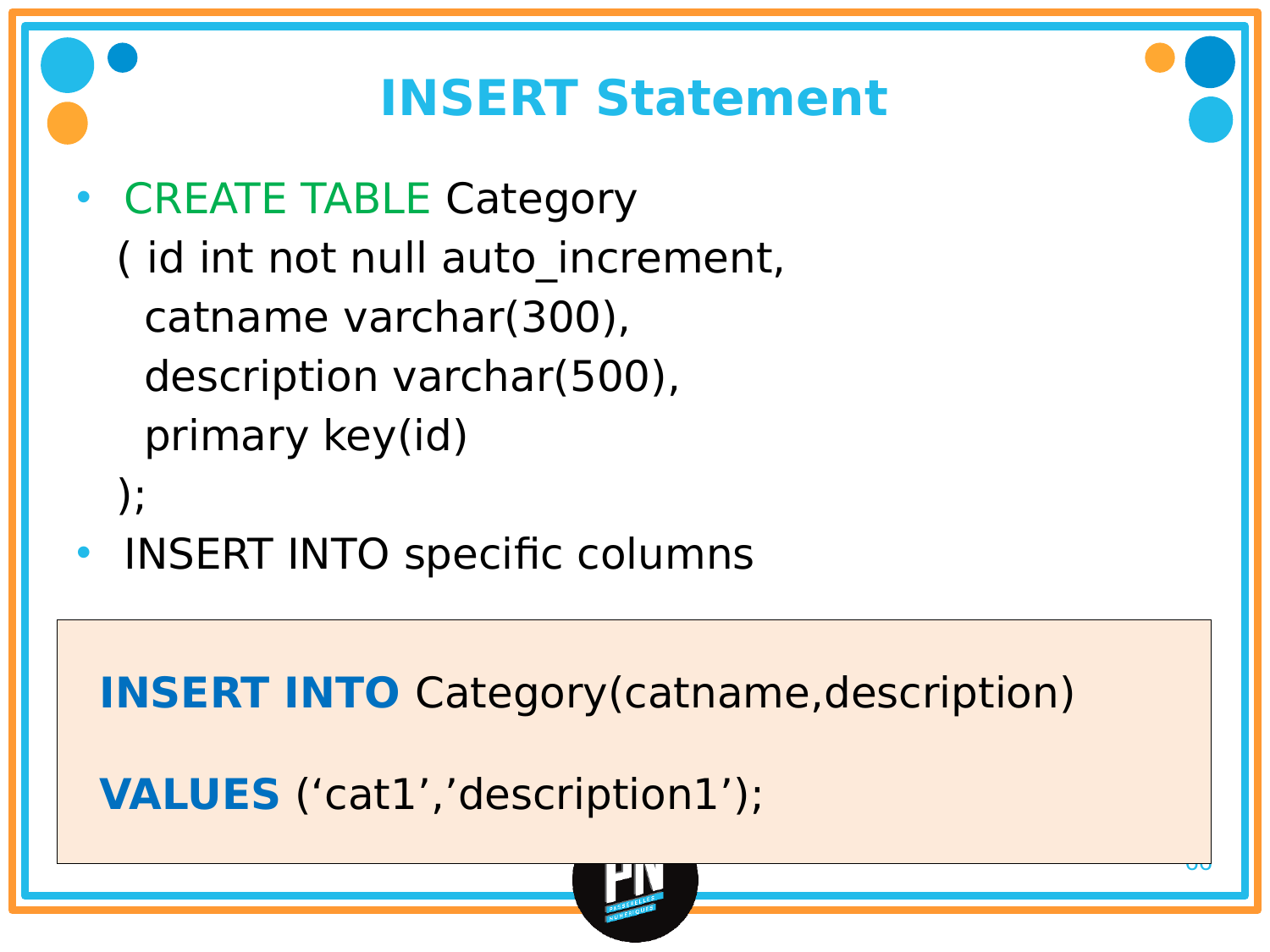

# INSERT Statement
CREATE TABLE Category
   ( id int not null auto_increment,
     catname varchar(300),
     description varchar(500),
     primary key(id)
   );
INSERT INTO specific columns

  INSERT INTO Category(catname,description)
  VALUES (‘cat1’,’description1’);